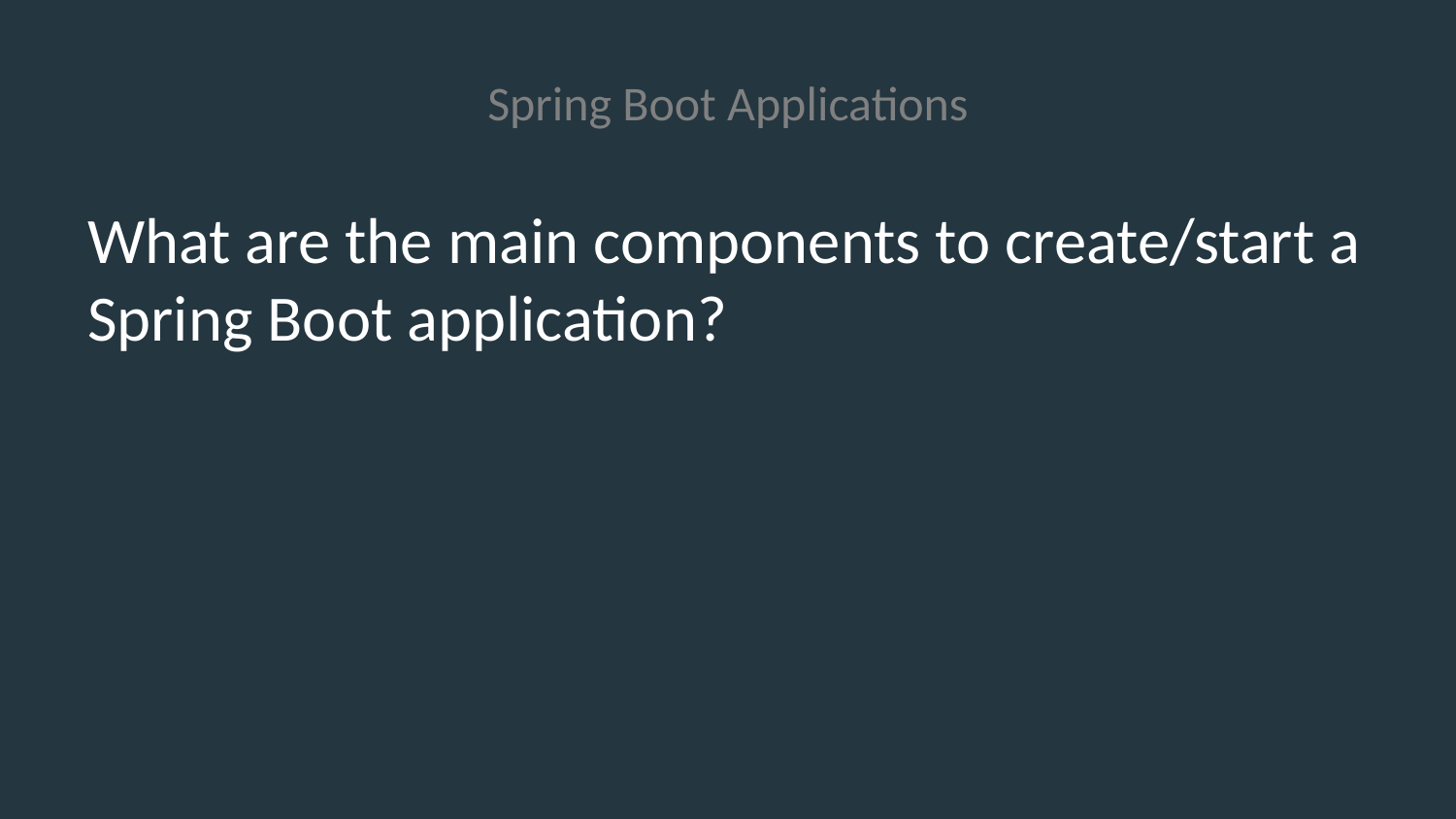

# Spring Boot Applications
What are the main components to create/start a Spring Boot application?